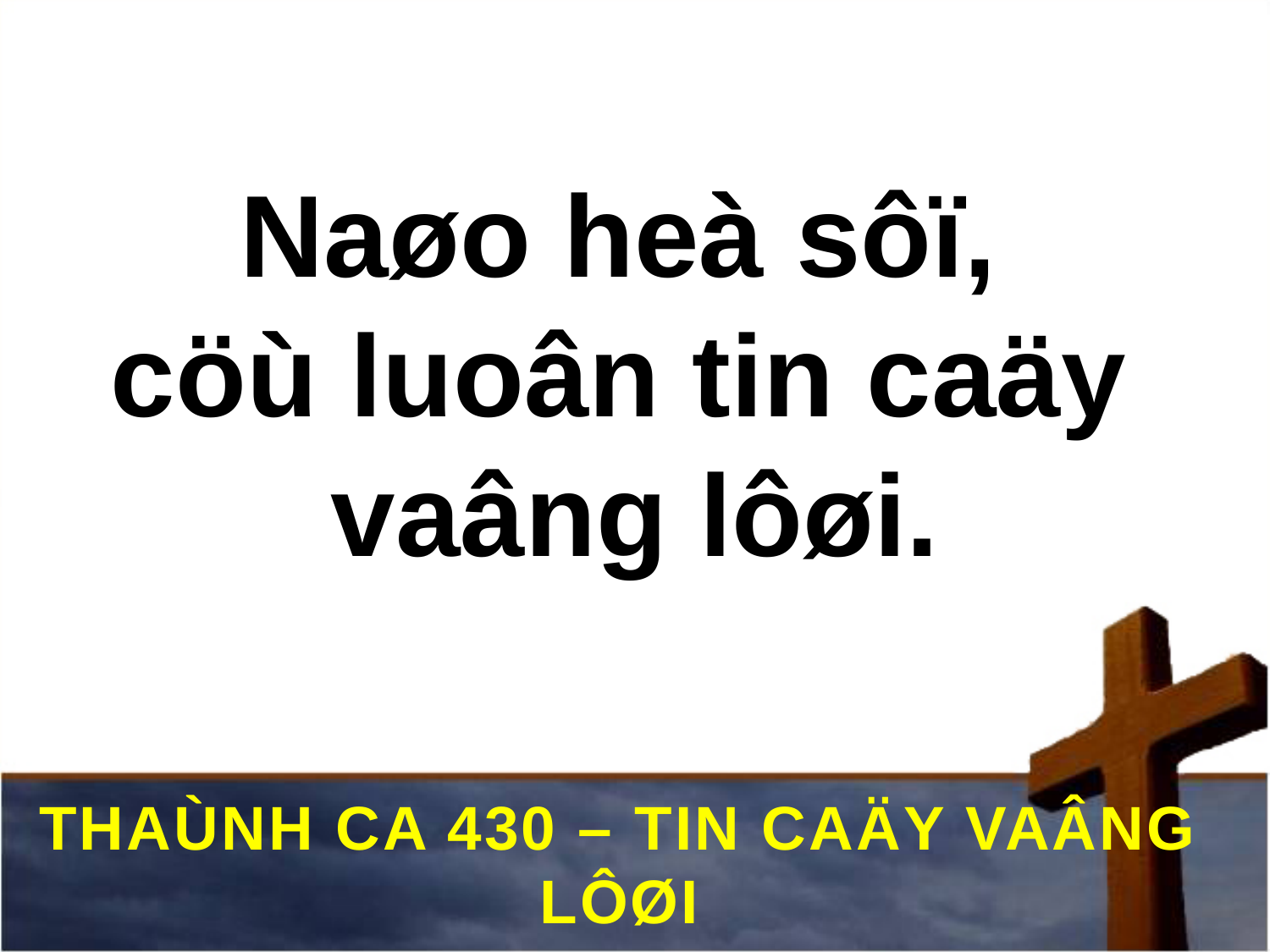

# Naøo heà sôï, cöù luoân tin caäy vaâng lôøi.
THAÙNH CA 430 – TIN CAÄY VAÂNG LÔØI